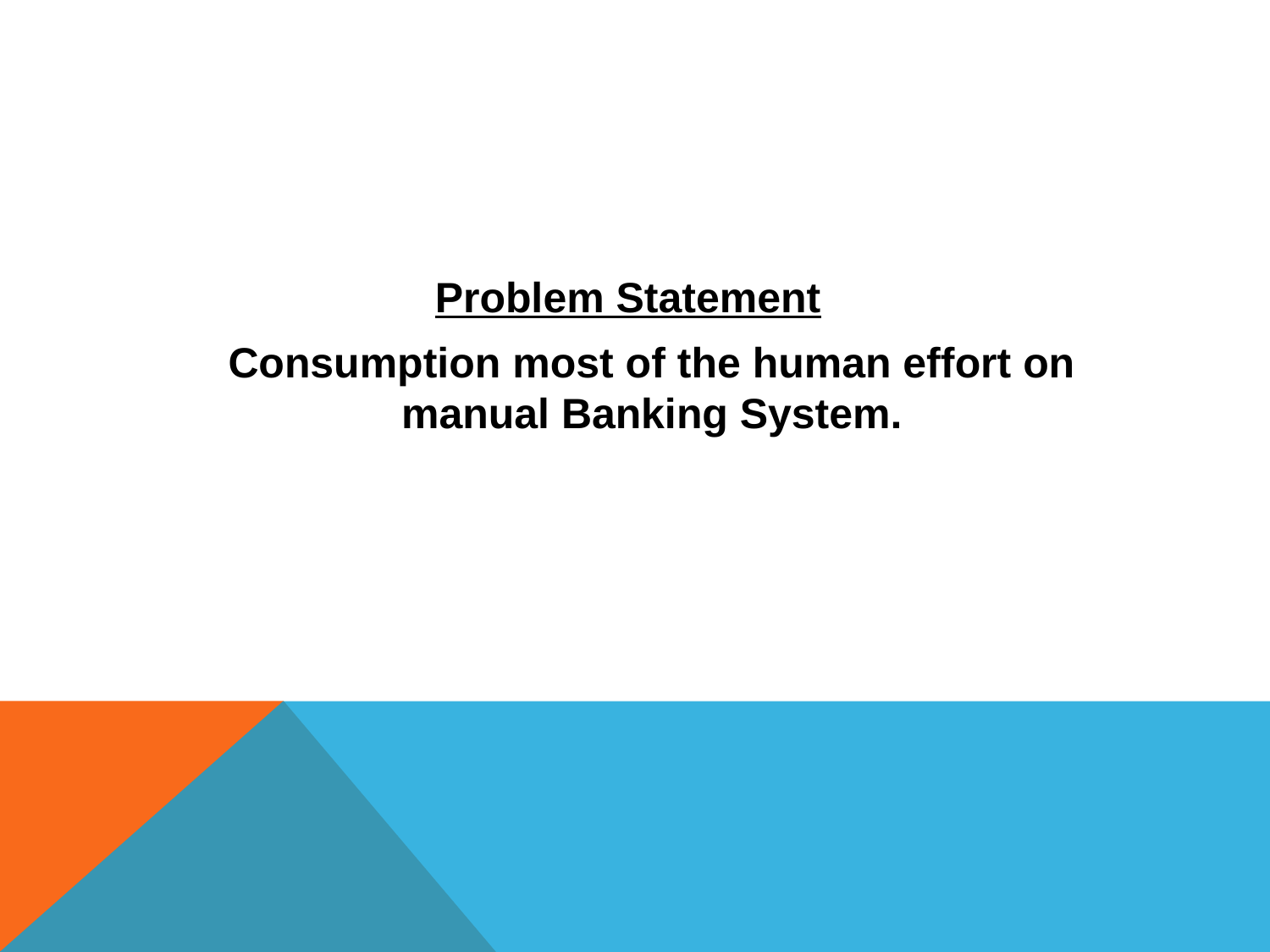

Problem Statement
    Consumption most of the human effort on manual Banking System.